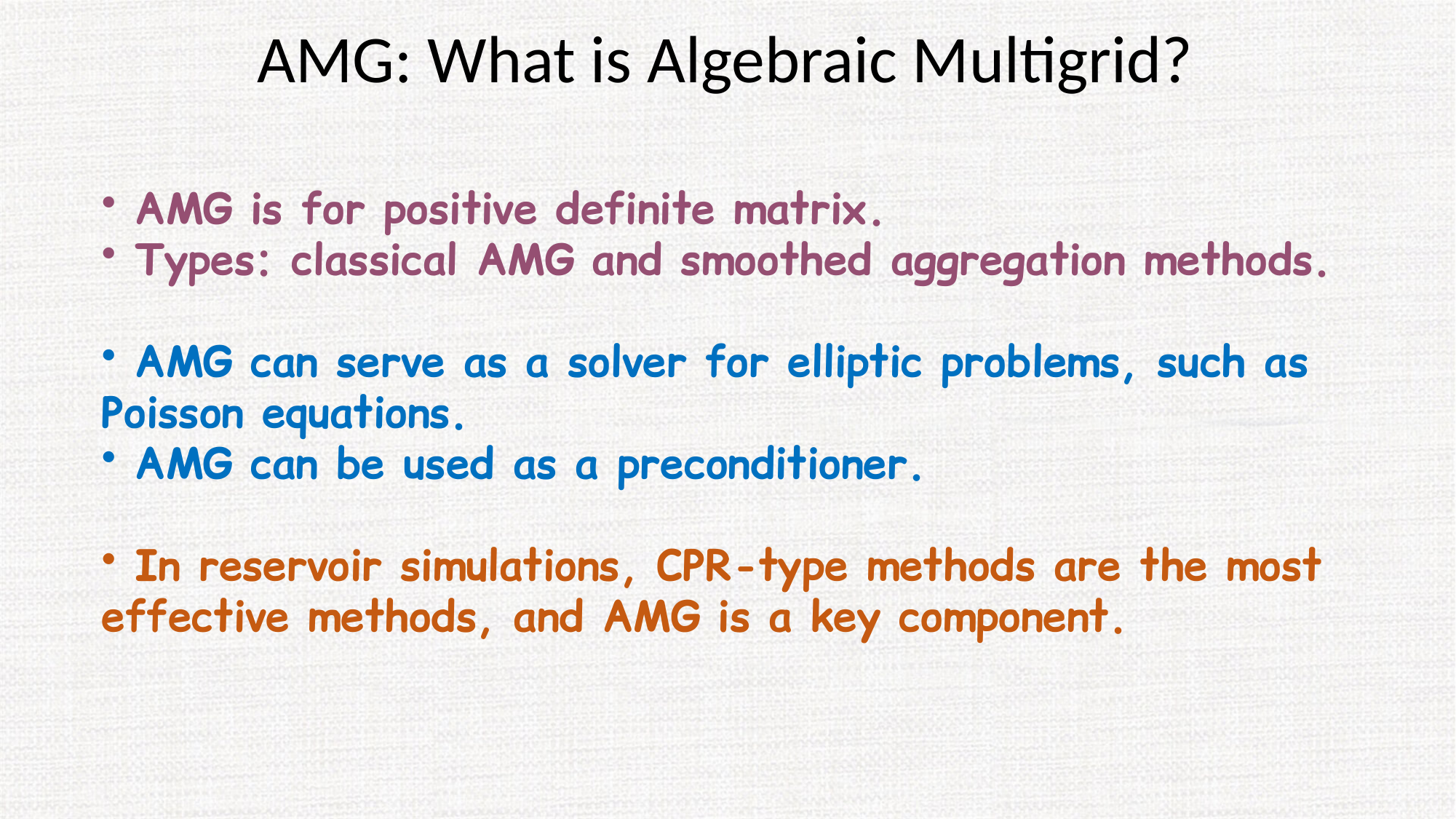

# AMG: What is Algebraic Multigrid?
 AMG is for positive definite matrix.
 Types: classical AMG and smoothed aggregation methods.

 AMG can serve as a solver for elliptic problems, such as Poisson equations.
 AMG can be used as a preconditioner.

 In reservoir simulations, CPR-type methods are the most effective methods, and AMG is a key component.